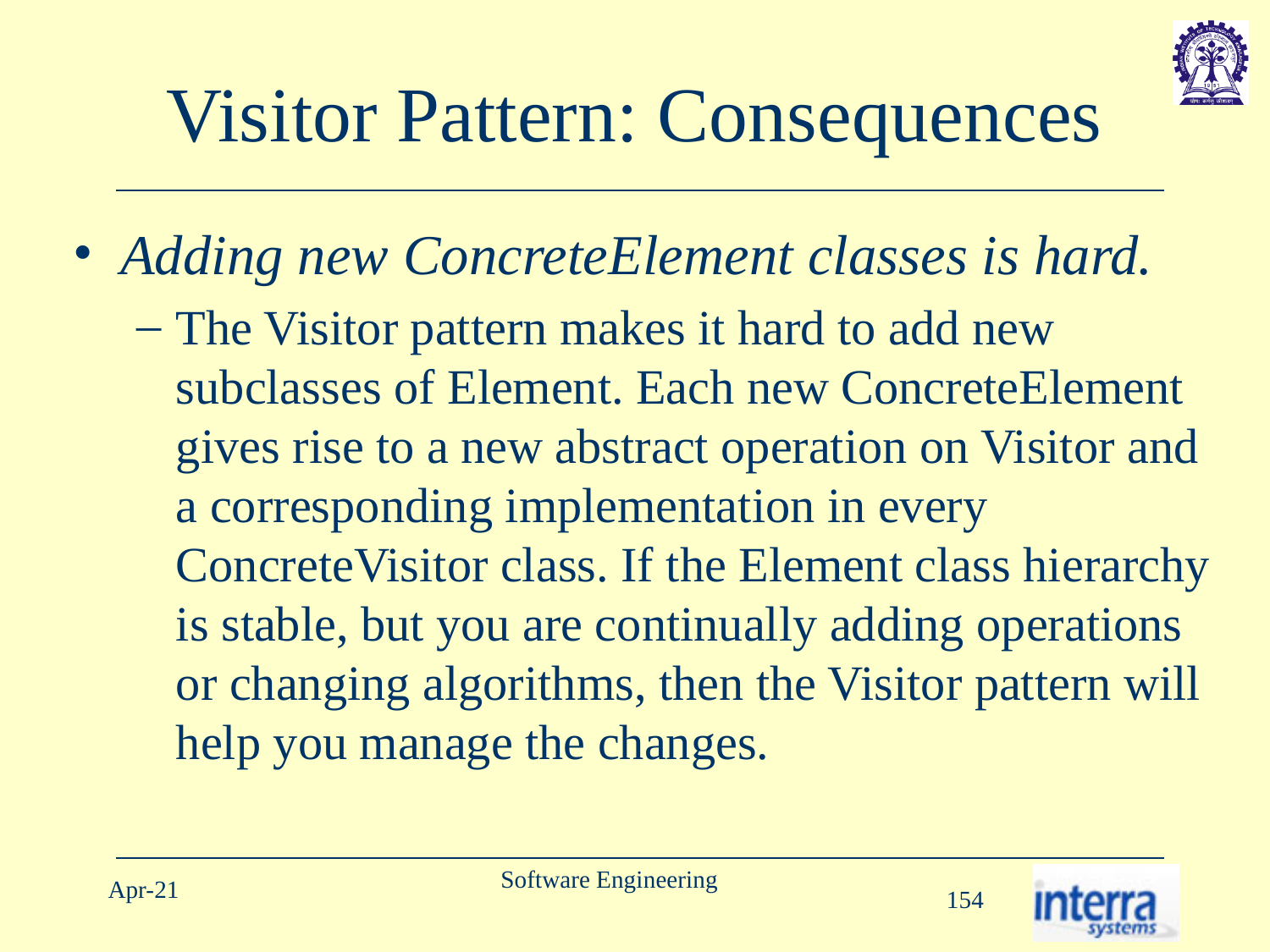

# Visitor Pattern: Consequences
Adding new ConcreteElement classes is hard.
The Visitor pattern makes it hard to add new subclasses of Element. Each new ConcreteElement gives rise to a new abstract operation on Visitor and a corresponding implementation in every ConcreteVisitor class. If the Element class hierarchy is stable, but you are continually adding operations or changing algorithms, then the Visitor pattern will help you manage the changes.
Software Engineering
Apr-21